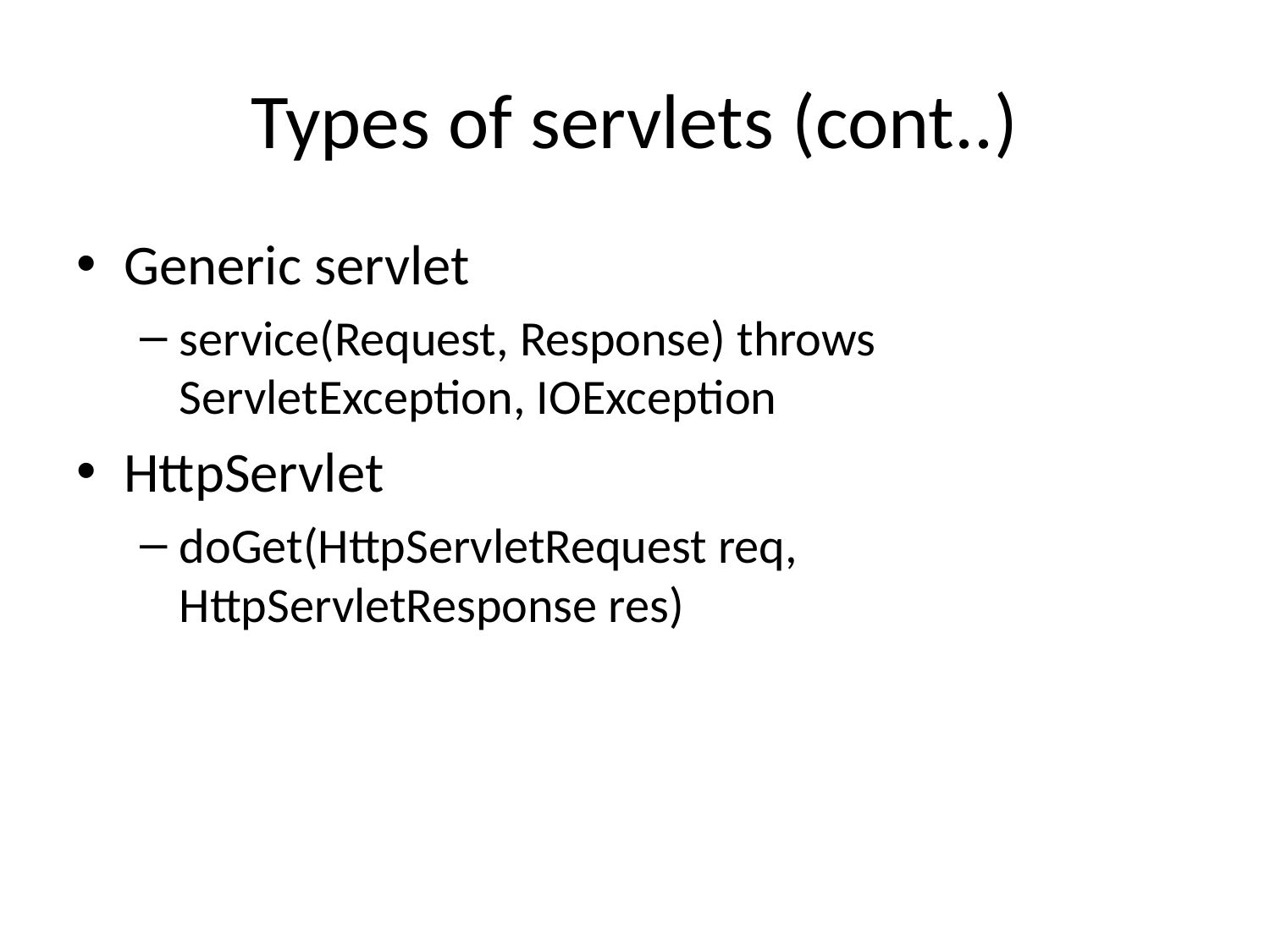

# Types of servlets (cont..)
Generic servlet
service(Request, Response) throws ServletException, IOException
HttpServlet
doGet(HttpServletRequest req, HttpServletResponse res)